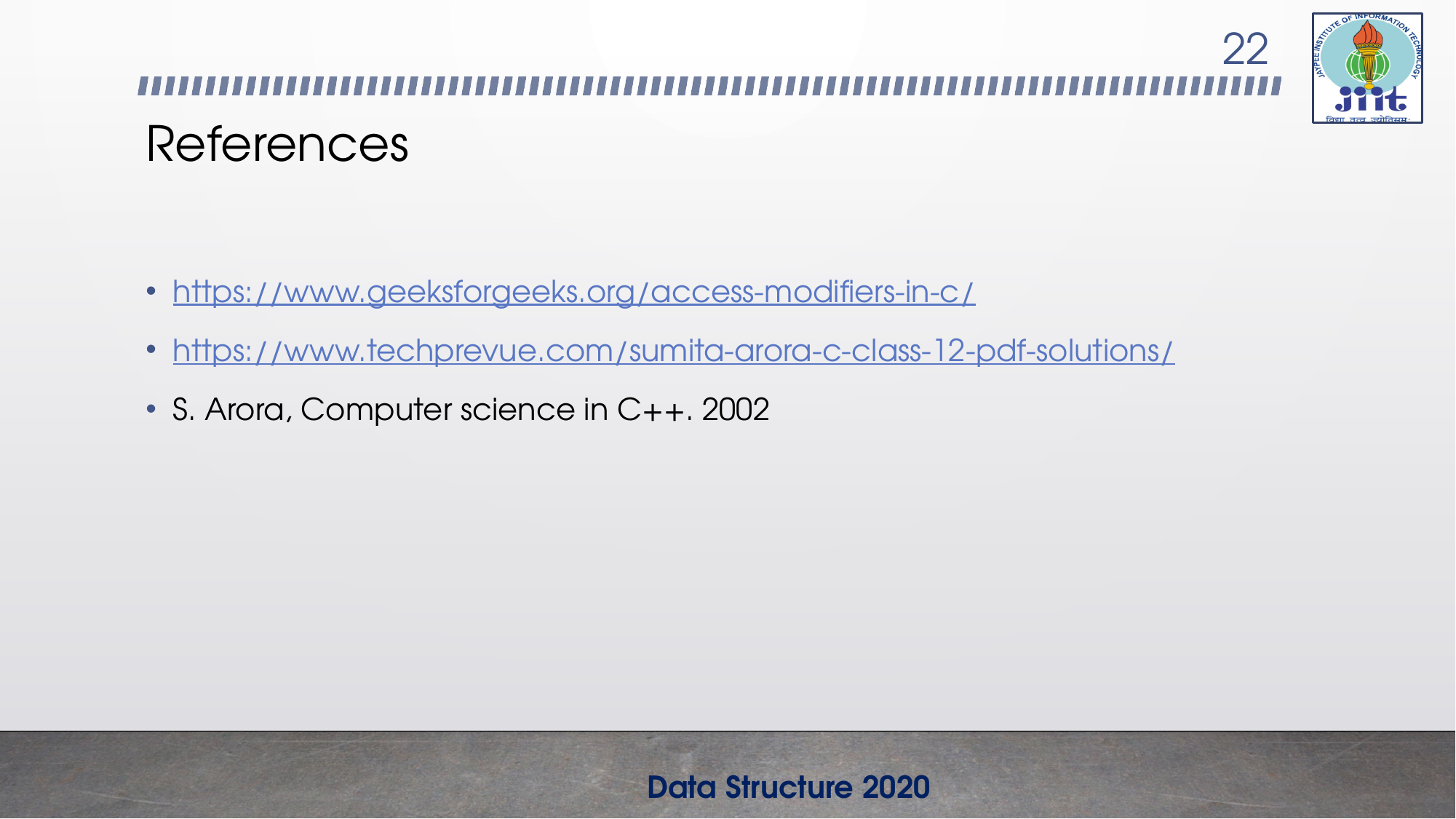

22
# References
https://www.geeksforgeeks.org/access-modifiers-in-c/
https://www.techprevue.com/sumita-arora-c-class-12-pdf-solutions/
S. Arora, Computer science in C++. 2002